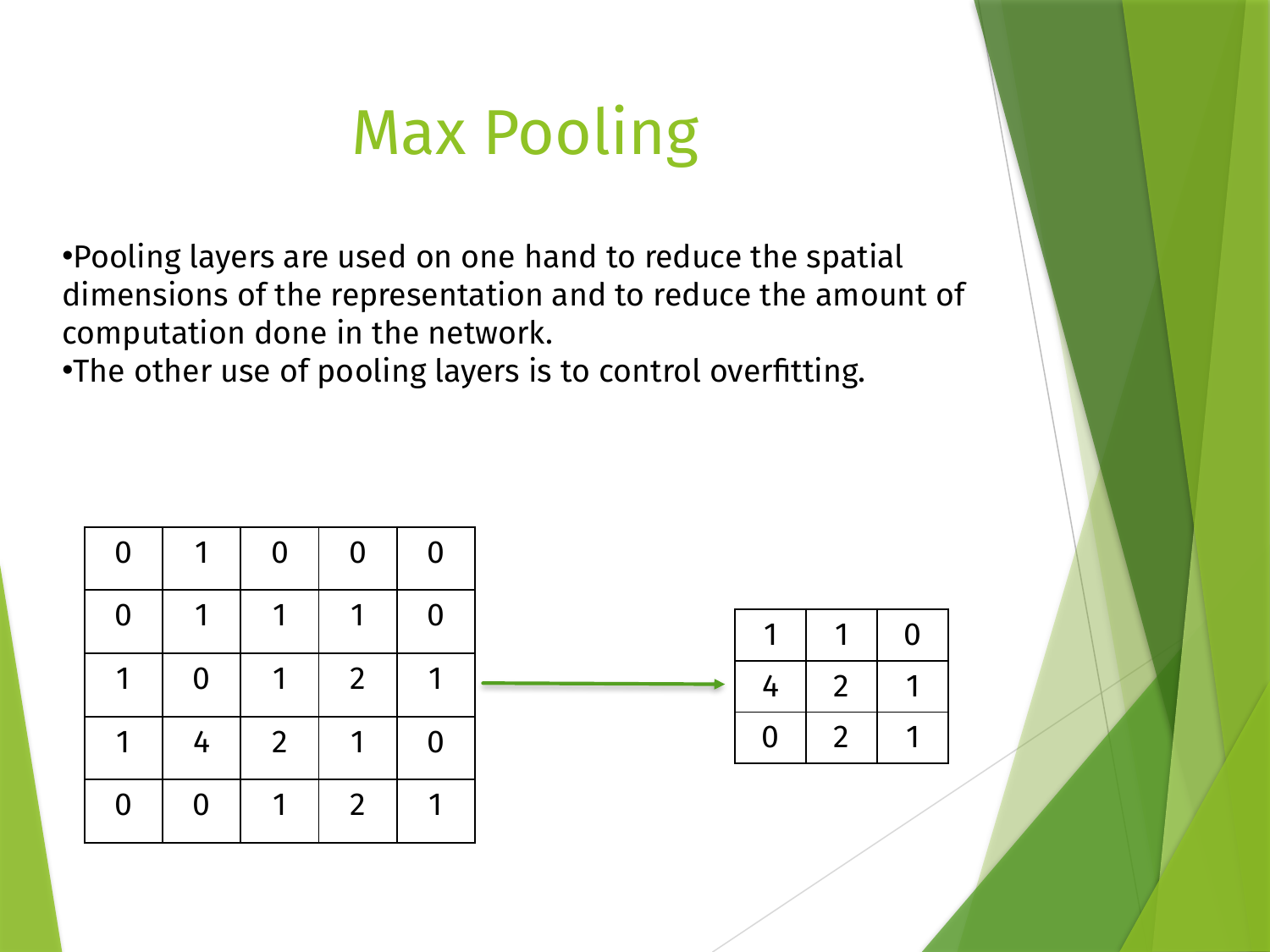

# Max Pooling
Pooling layers are used on one hand to reduce the spatial dimensions of the representation and to reduce the amount of computation done in the network.
The other use of pooling layers is to control overfitting.
| 0 | 1 | 0 | 0 | 0 |
| --- | --- | --- | --- | --- |
| 0 | 1 | 1 | 1 | 0 |
| 1 | 0 | 1 | 2 | 1 |
| 1 | 4 | 2 | 1 | 0 |
| 0 | 0 | 1 | 2 | 1 |
| 1 | 1 | 0 |
| --- | --- | --- |
| 4 | 2 | 1 |
| 0 | 2 | 1 |